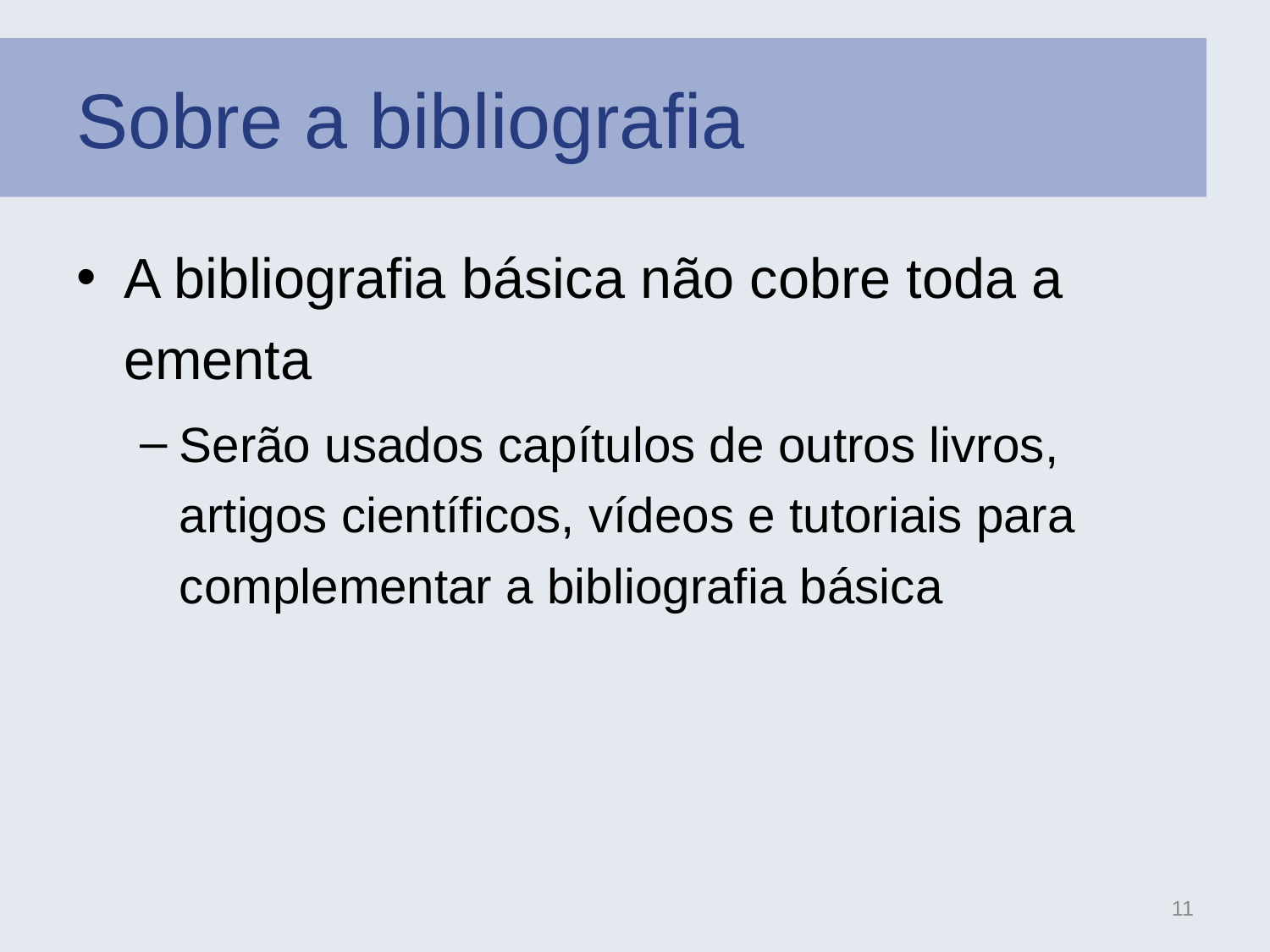

# Sobre a bibliografia
A bibliografia básica não cobre toda a ementa
Serão usados capítulos de outros livros, artigos científicos, vídeos e tutoriais para complementar a bibliografia básica
11